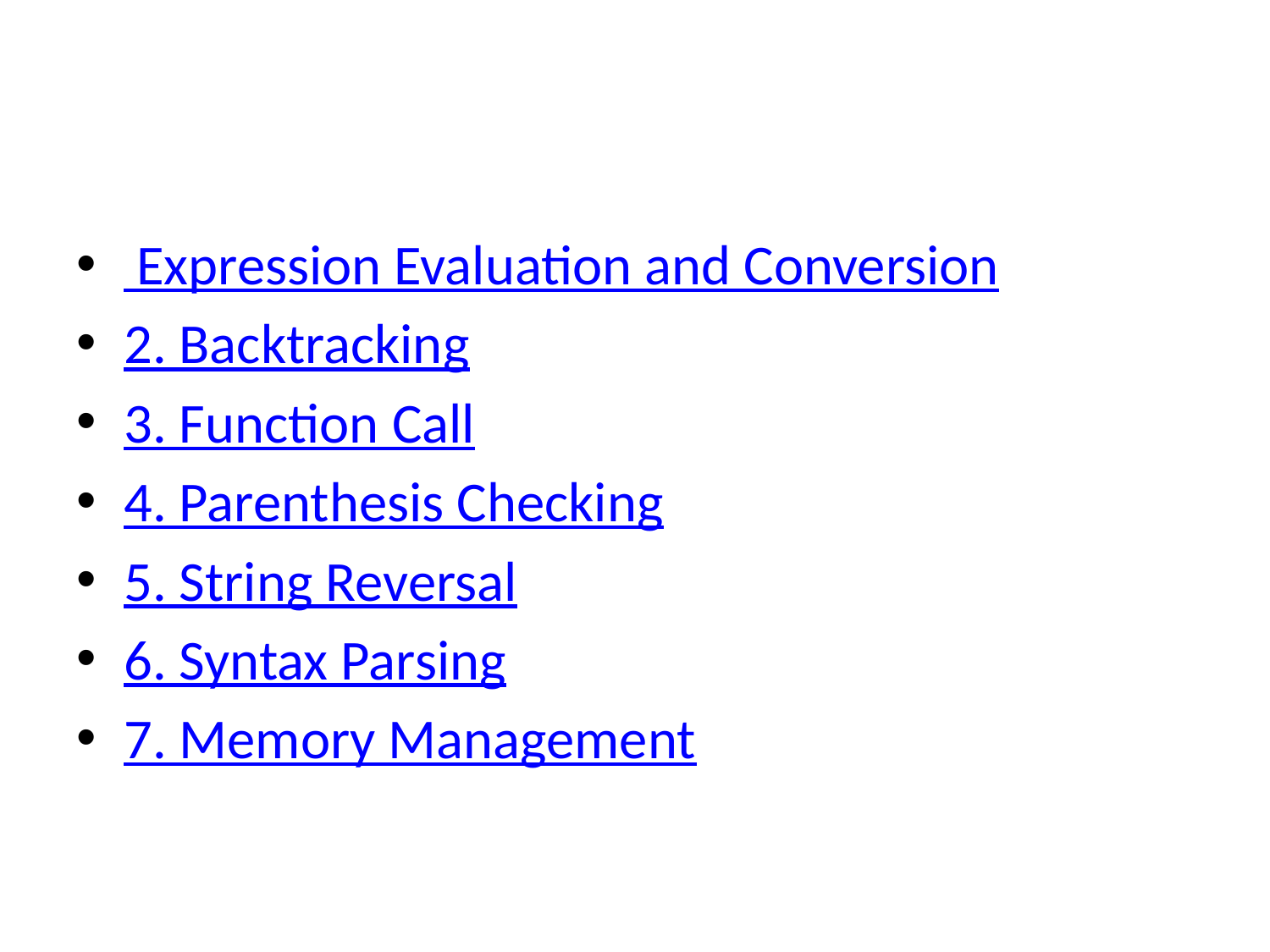

#
 Expression Evaluation and Conversion​
2. Backtracking​​
3. Function Call​​
4. Parenthesis Checking​​
5. String Reversal​
6. Syntax Parsing​​
7. Memory Management​​